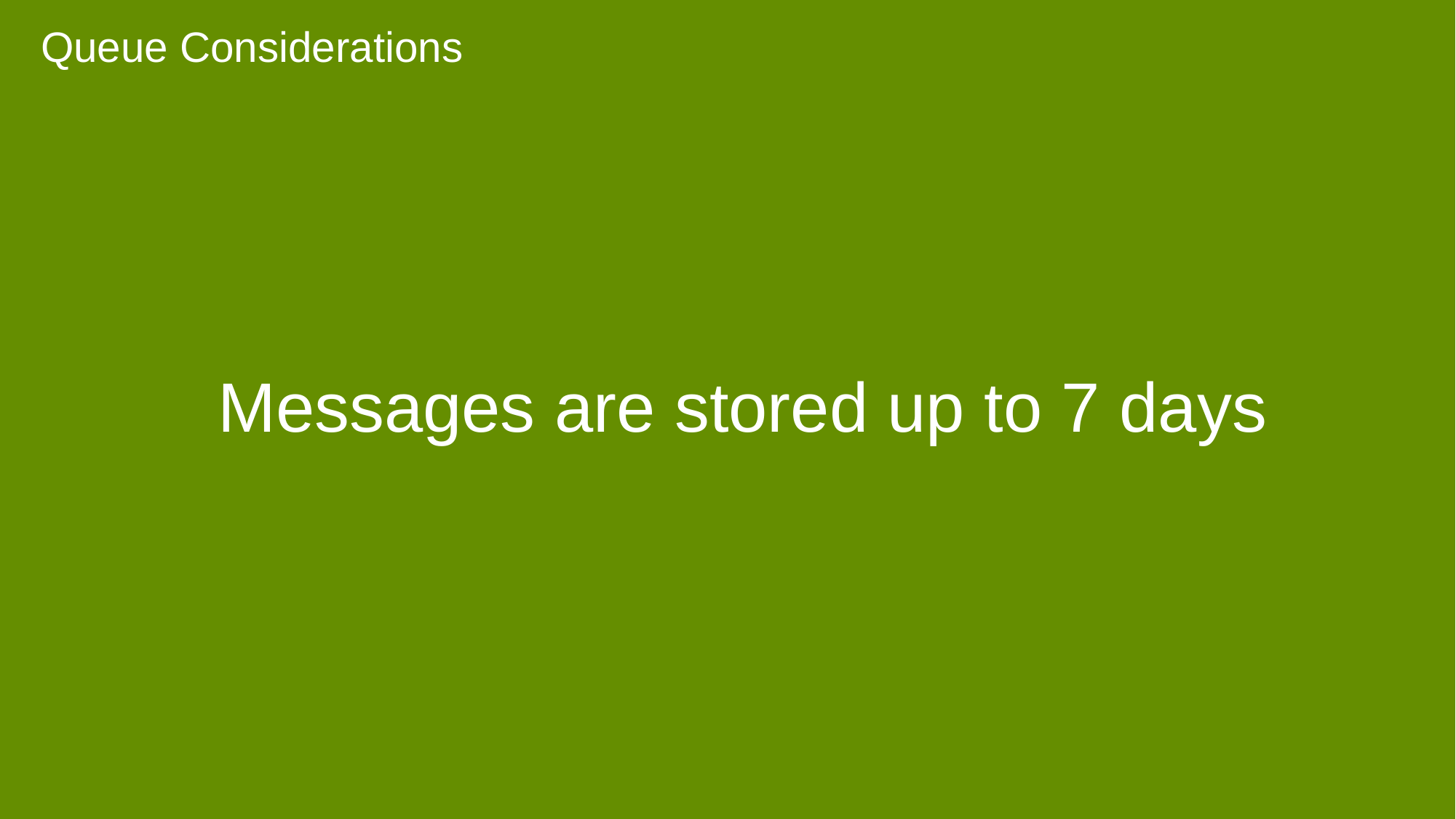

Messages are stored up to 7 days
Queue Considerations